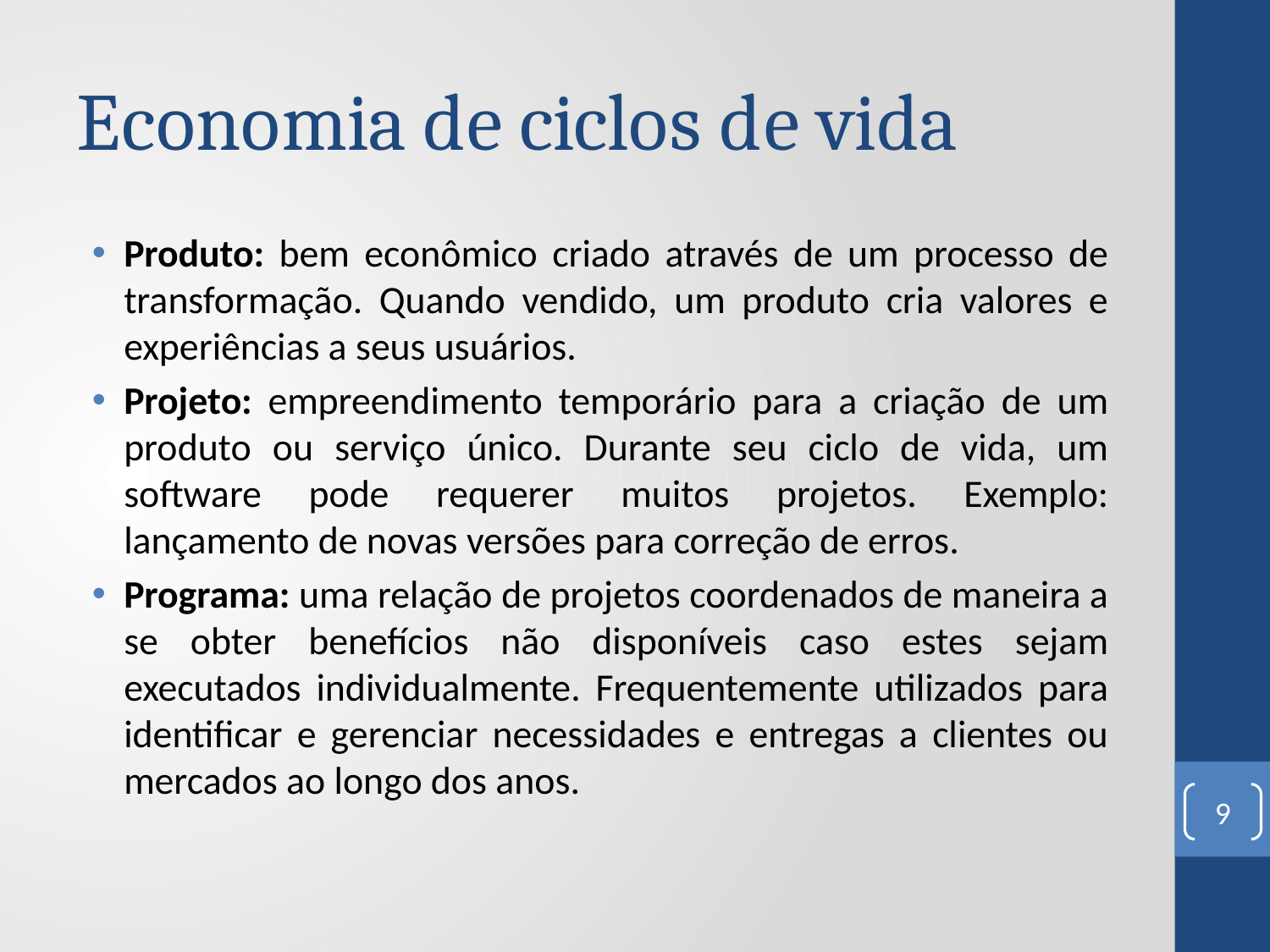

# Economia de ciclos de vida
Produto: bem econômico criado através de um processo de transformação. Quando vendido, um produto cria valores e experiências a seus usuários.
Projeto: empreendimento temporário para a criação de um produto ou serviço único. Durante seu ciclo de vida, um software pode requerer muitos projetos. Exemplo: lançamento de novas versões para correção de erros.
Programa: uma relação de projetos coordenados de maneira a se obter benefícios não disponíveis caso estes sejam executados individualmente. Frequentemente utilizados para identificar e gerenciar necessidades e entregas a clientes ou mercados ao longo dos anos.

9